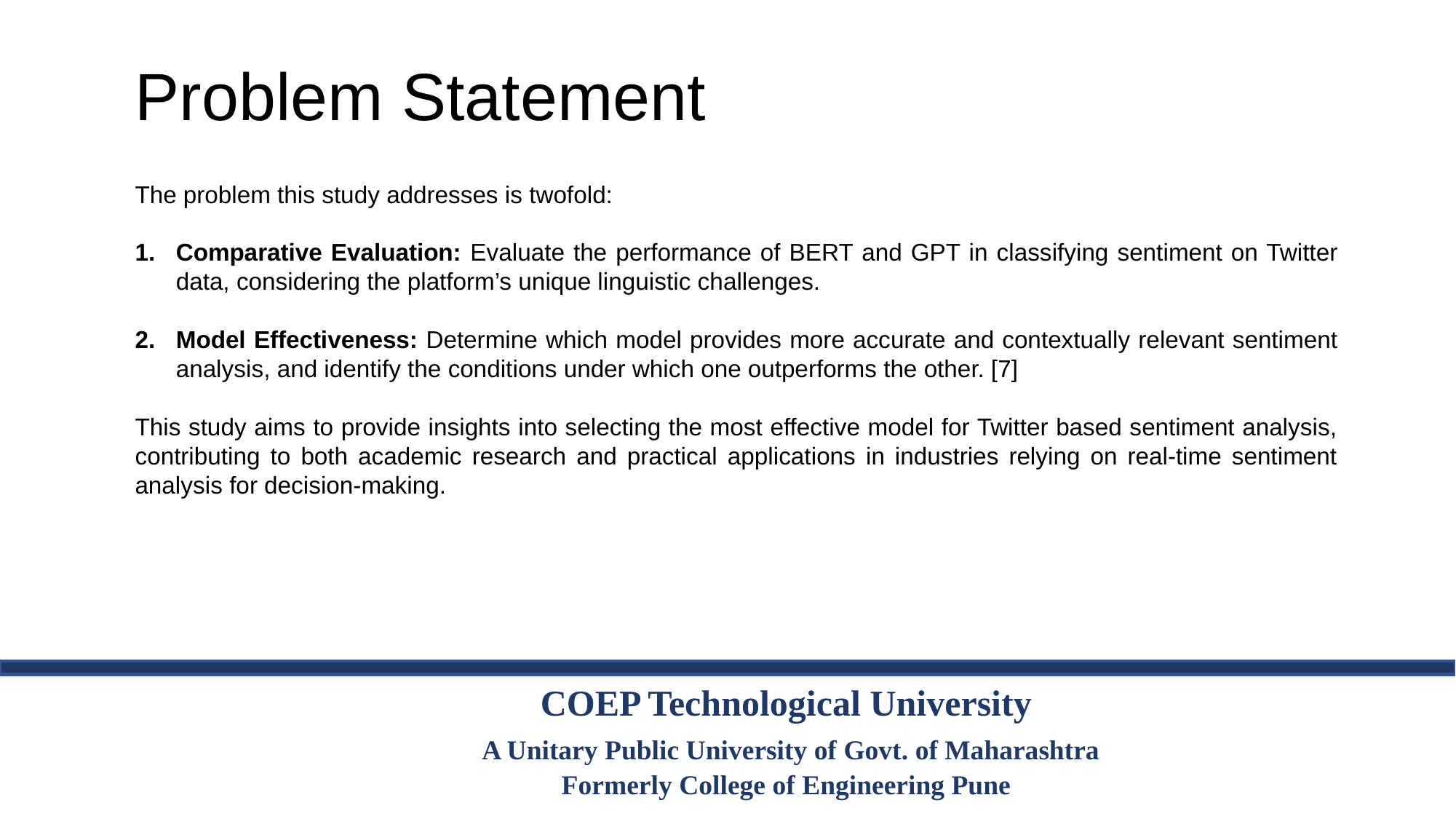

Problem Statement
The problem this study addresses is twofold:

Comparative Evaluation: Evaluate the performance of BERT and GPT in classifying sentiment on Twitter data, considering the platform’s unique linguistic challenges.

Model Effectiveness: Determine which model provides more accurate and contextually relevant sentiment analysis, and identify the conditions under which one outperforms the other. [7]

This study aims to provide insights into selecting the most effective model for Twitter based sentiment analysis, contributing to both academic research and practical applications in industries relying on real-time sentiment analysis for decision-making.

COEP Technological University
 A Unitary Public University of Govt. of Maharashtra
Formerly College of Engineering Pune